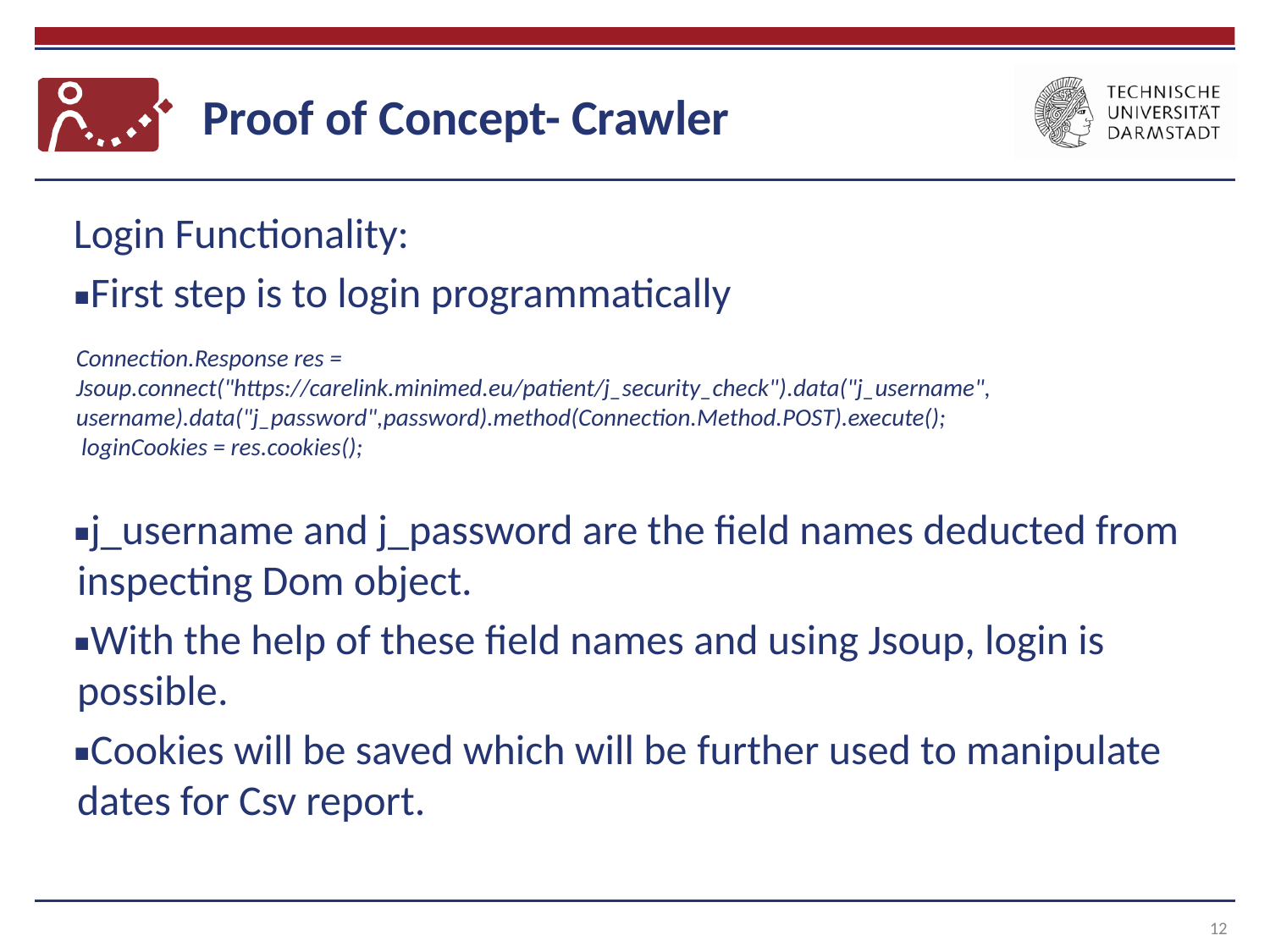

# Proof of Concept- Crawler
Login Functionality:
First step is to login programmatically

j_username and j_password are the field names deducted from inspecting Dom object.
With the help of these field names and using Jsoup, login is possible.
Cookies will be saved which will be further used to manipulate dates for Csv report.

Connection.Response res = Jsoup.connect("https://carelink.minimed.eu/patient/j_security_check").data("j_username", username).data("j_password",password).method(Connection.Method.POST).execute();
 loginCookies = res.cookies();
12